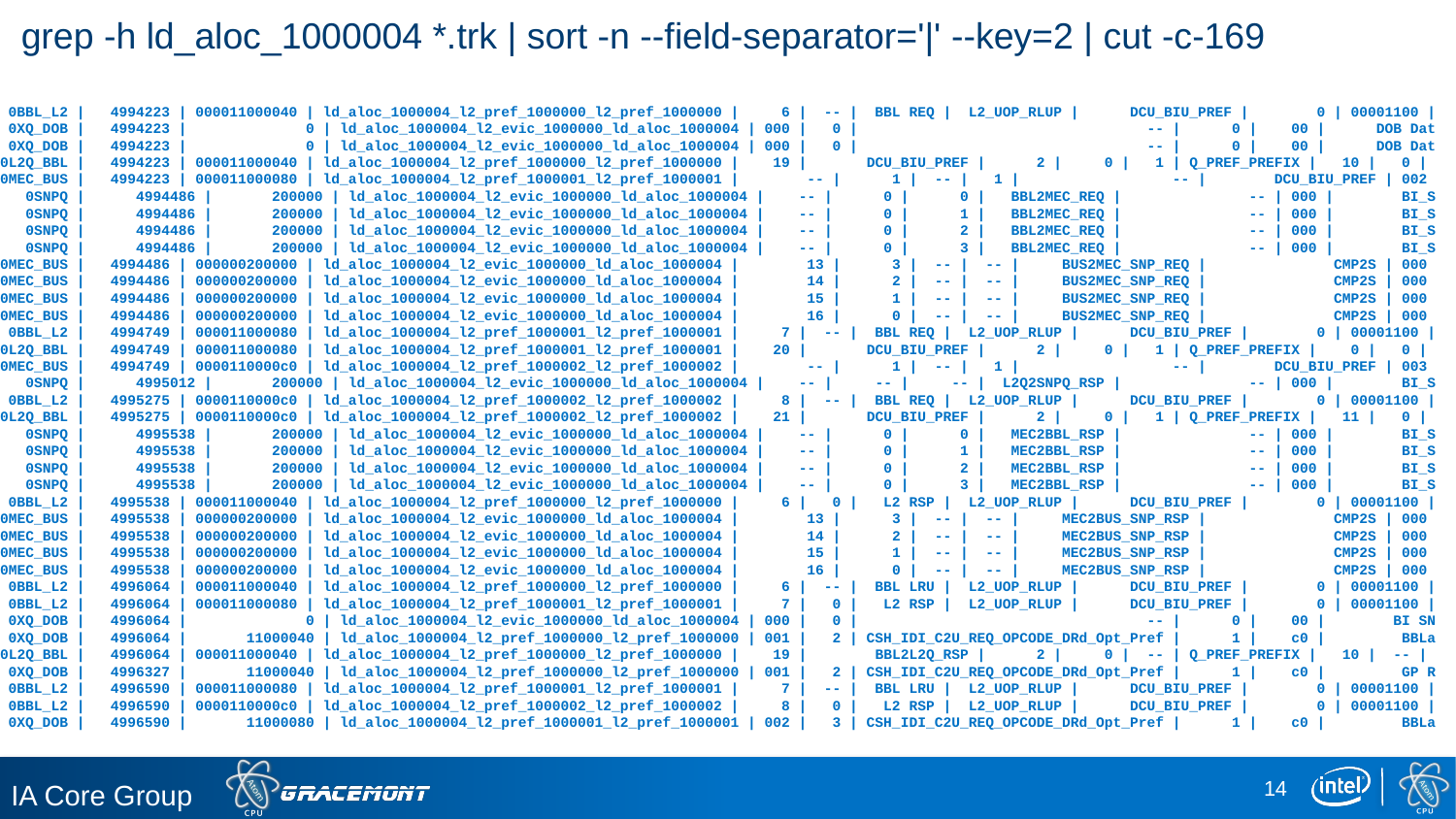

# grep -h ld_aloc_1000004 *.trk | sort -n --field-separator='|' --key=2 | cut -c-169
 0BBL_L2 |   4994223 | 000011000040 | ld_aloc_1000004_l2_pref_1000000_l2_pref_1000000 |     6 |  -- |  BBL REQ |  L2_UOP_RLUP |      DCU_BIU_PREF |        0 | 00001100 |
 0XQ_DOB |   4994223 |              0 | ld_aloc_1000004_l2_evic_1000000_ld_aloc_1000004 | 000 |   0 |                                  -- |      0 |    00 |      DOB Dat
 0XQ_DOB |   4994223 |              0 | ld_aloc_1000004_l2_evic_1000000_ld_aloc_1000004 | 000 |   0 |                                  -- |      0 |    00 |      DOB Dat
0L2Q_BBL |   4994223 | 000011000040 | ld_aloc_1000004_l2_pref_1000000_l2_pref_1000000 |    19 |       DCU_BIU_PREF |      2 |     0 |   1 | Q_PREF_PREFIX |   10 |   0 |
0MEC_BUS |   4994223 | 000011000080 | ld_aloc_1000004_l2_pref_1000001_l2_pref_1000001 |        -- |      1 |  -- |   1 |                  -- |        DCU_BIU_PREF | 002
   0SNPQ |      4994486 |       200000 | ld_aloc_1000004_l2_evic_1000000_ld_aloc_1000004 |    -- |      0 |      0 |   BBL2MEC_REQ |               -- | 000 |        BI_S
   0SNPQ |      4994486 |       200000 | ld_aloc_1000004_l2_evic_1000000_ld_aloc_1000004 |    -- |      0 |      1 |   BBL2MEC_REQ |               -- | 000 |        BI_S
   0SNPQ |      4994486 |       200000 | ld_aloc_1000004_l2_evic_1000000_ld_aloc_1000004 |    -- |      0 |      2 |   BBL2MEC_REQ |               -- | 000 |        BI_S
   0SNPQ |      4994486 |       200000 | ld_aloc_1000004_l2_evic_1000000_ld_aloc_1000004 |    -- |      0 |      3 |   BBL2MEC_REQ |               -- | 000 |        BI_S
0MEC_BUS |   4994486 | 000000200000 | ld_aloc_1000004_l2_evic_1000000_ld_aloc_1000004 |        13 |      3 |  -- |  -- |     BUS2MEC_SNP_REQ |               CMP2S | 000
0MEC_BUS |   4994486 | 000000200000 | ld_aloc_1000004_l2_evic_1000000_ld_aloc_1000004 |        14 |      2 |  -- |  -- |     BUS2MEC_SNP_REQ |               CMP2S | 000
0MEC_BUS |   4994486 | 000000200000 | ld_aloc_1000004_l2_evic_1000000_ld_aloc_1000004 |        15 |      1 |  -- |  -- |     BUS2MEC_SNP_REQ |               CMP2S | 000
0MEC_BUS |   4994486 | 000000200000 | ld_aloc_1000004_l2_evic_1000000_ld_aloc_1000004 |        16 |      0 |  -- |  -- |     BUS2MEC_SNP_REQ |               CMP2S | 000
 0BBL_L2 |   4994749 | 000011000080 | ld_aloc_1000004_l2_pref_1000001_l2_pref_1000001 |     7 |  -- |  BBL REQ |  L2_UOP_RLUP |      DCU_BIU_PREF |        0 | 00001100 |
0L2Q_BBL |   4994749 | 000011000080 | ld_aloc_1000004_l2_pref_1000001_l2_pref_1000001 |    20 |       DCU_BIU_PREF |      2 |     0 |   1 | Q_PREF_PREFIX |    0 |   0 |
0MEC_BUS |   4994749 | 0000110000c0 | ld_aloc_1000004_l2_pref_1000002_l2_pref_1000002 |        -- |      1 |  -- |   1 |                  -- |        DCU_BIU_PREF | 003
   0SNPQ |      4995012 |       200000 | ld_aloc_1000004_l2_evic_1000000_ld_aloc_1000004 |    -- |     -- |     -- |  L2Q2SNPQ_RSP |               -- | 000 |        BI_S
 0BBL_L2 |   4995275 | 0000110000c0 | ld_aloc_1000004_l2_pref_1000002_l2_pref_1000002 |     8 |  -- |  BBL REQ |  L2_UOP_RLUP |      DCU_BIU_PREF |        0 | 00001100 |
0L2Q_BBL |   4995275 | 0000110000c0 | ld_aloc_1000004_l2_pref_1000002_l2_pref_1000002 |    21 |       DCU_BIU_PREF |      2 |     0 |   1 | Q_PREF_PREFIX |   11 |   0 |
   0SNPQ |      4995538 |       200000 | ld_aloc_1000004_l2_evic_1000000_ld_aloc_1000004 |    -- |      0 |      0 |   MEC2BBL_RSP |               -- | 000 |        BI_S
   0SNPQ |      4995538 |       200000 | ld_aloc_1000004_l2_evic_1000000_ld_aloc_1000004 |    -- |      0 |      1 |   MEC2BBL_RSP |               -- | 000 |        BI_S
   0SNPQ |      4995538 |       200000 | ld_aloc_1000004_l2_evic_1000000_ld_aloc_1000004 |    -- |      0 |      2 |   MEC2BBL_RSP |               -- | 000 |        BI_S
   0SNPQ |      4995538 |       200000 | ld_aloc_1000004_l2_evic_1000000_ld_aloc_1000004 |    -- |      0 |      3 |   MEC2BBL_RSP |               -- | 000 |        BI_S
 0BBL_L2 |   4995538 | 000011000040 | ld_aloc_1000004_l2_pref_1000000_l2_pref_1000000 |     6 |   0 |   L2 RSP |  L2_UOP_RLUP |      DCU_BIU_PREF |        0 | 00001100 |
0MEC_BUS |   4995538 | 000000200000 | ld_aloc_1000004_l2_evic_1000000_ld_aloc_1000004 |        13 |      3 |  -- |  -- |     MEC2BUS_SNP_RSP |               CMP2S | 000
0MEC_BUS |   4995538 | 000000200000 | ld_aloc_1000004_l2_evic_1000000_ld_aloc_1000004 |        14 |      2 |  -- |  -- |     MEC2BUS_SNP_RSP |               CMP2S | 000
0MEC_BUS |   4995538 | 000000200000 | ld_aloc_1000004_l2_evic_1000000_ld_aloc_1000004 |        15 |      1 |  -- |  -- |     MEC2BUS_SNP_RSP |               CMP2S | 000
0MEC_BUS |   4995538 | 000000200000 | ld_aloc_1000004_l2_evic_1000000_ld_aloc_1000004 |        16 |      0 |  -- |  -- |     MEC2BUS_SNP_RSP |               CMP2S | 000
 0BBL_L2 |   4996064 | 000011000040 | ld_aloc_1000004_l2_pref_1000000_l2_pref_1000000 |     6 |  -- |  BBL LRU |  L2_UOP_RLUP |      DCU_BIU_PREF |        0 | 00001100 |
 0BBL_L2 |   4996064 | 000011000080 | ld_aloc_1000004_l2_pref_1000001_l2_pref_1000001 |     7 |   0 |   L2 RSP |  L2_UOP_RLUP |      DCU_BIU_PREF |        0 | 00001100 |
 0XQ_DOB |   4996064 |              0 | ld_aloc_1000004_l2_evic_1000000_ld_aloc_1000004 | 000 |   0 |                                  -- |      0 |    00 |        BI SN
 0XQ_DOB |   4996064 |       11000040 | ld_aloc_1000004_l2_pref_1000000_l2_pref_1000000 | 001 |   2 | CSH_IDI_C2U_REQ_OPCODE_DRd_Opt_Pref |      1 |    c0 |         BBLa
0L2Q_BBL |   4996064 | 000011000040 | ld_aloc_1000004_l2_pref_1000000_l2_pref_1000000 |    19 |        BBL2L2Q_RSP |      2 |     0 |  -- | Q_PREF_PREFIX |   10 |  -- |
 0XQ_DOB |   4996327 |       11000040 | ld_aloc_1000004_l2_pref_1000000_l2_pref_1000000 | 001 |   2 | CSH_IDI_C2U_REQ_OPCODE_DRd_Opt_Pref |      1 |    c0 |         GP R
 0BBL_L2 |   4996590 | 000011000080 | ld_aloc_1000004_l2_pref_1000001_l2_pref_1000001 |     7 |  -- |  BBL LRU |  L2_UOP_RLUP |      DCU_BIU_PREF |        0 | 00001100 |
 0BBL_L2 |   4996590 | 0000110000c0 | ld_aloc_1000004_l2_pref_1000002_l2_pref_1000002 |     8 |   0 |   L2 RSP |  L2_UOP_RLUP |      DCU_BIU_PREF |        0 | 00001100 |
 0XQ_DOB |   4996590 |       11000080 | ld_aloc_1000004_l2_pref_1000001_l2_pref_1000001 | 002 |   3 | CSH_IDI_C2U_REQ_OPCODE_DRd_Opt_Pref |      1 |    c0 |         BBLa